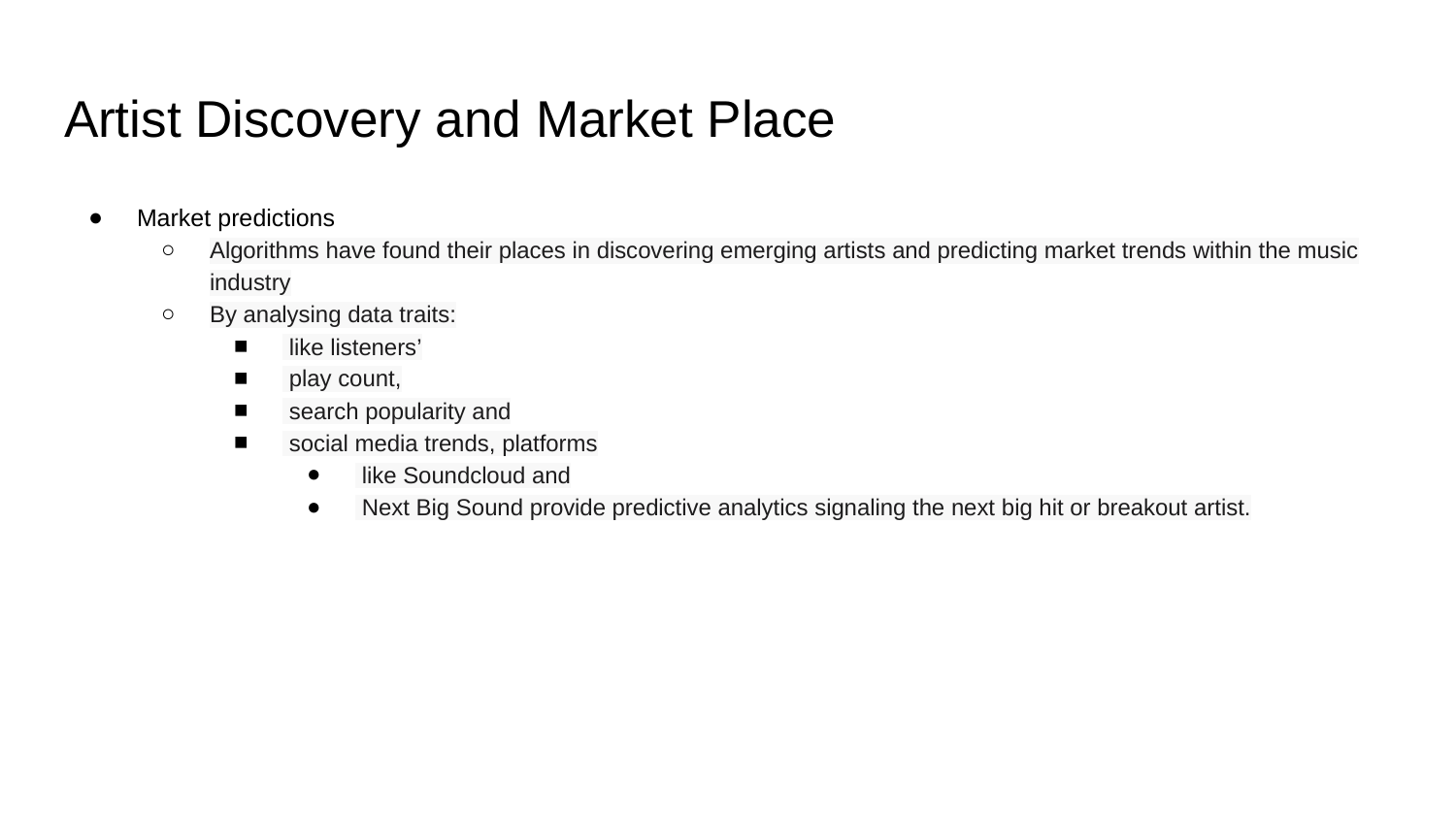

# Artist Discovery and Market Place
Market predictions
Algorithms have found their places in discovering emerging artists and predicting market trends within the music industry
By analysing data traits:
 like listeners’
 play count,
 search popularity and
 social media trends, platforms
 like Soundcloud and
 Next Big Sound provide predictive analytics signaling the next big hit or breakout artist.